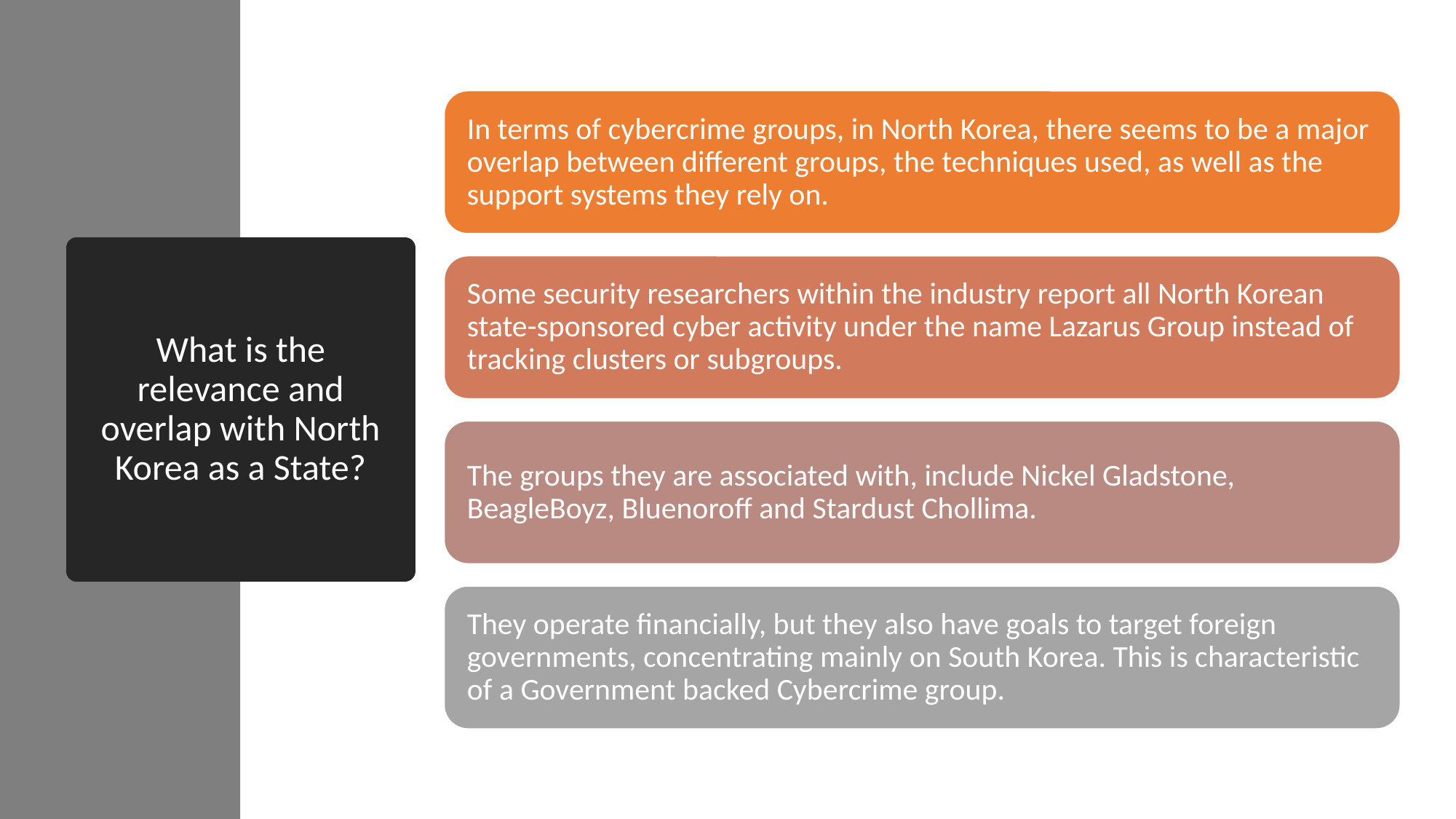

In terms of cybercrime groups, in North Korea, there seems to be a major overlap between different groups, the techniques used, as well as the support systems they rely on.
Some security researchers within the industry report all North Korean state-sponsored cyber activity under the name Lazarus Group instead of tracking clusters or subgroups.
The groups they are associated with, include Nickel Gladstone, BeagleBoyz, Bluenoroff and Stardust Chollima.
They operate financially, but they also have goals to target foreign governments, concentrating mainly on South Korea. This is characteristic of a Government backed Cybercrime group.
# What is the relevance and overlap with North Korea as a State?